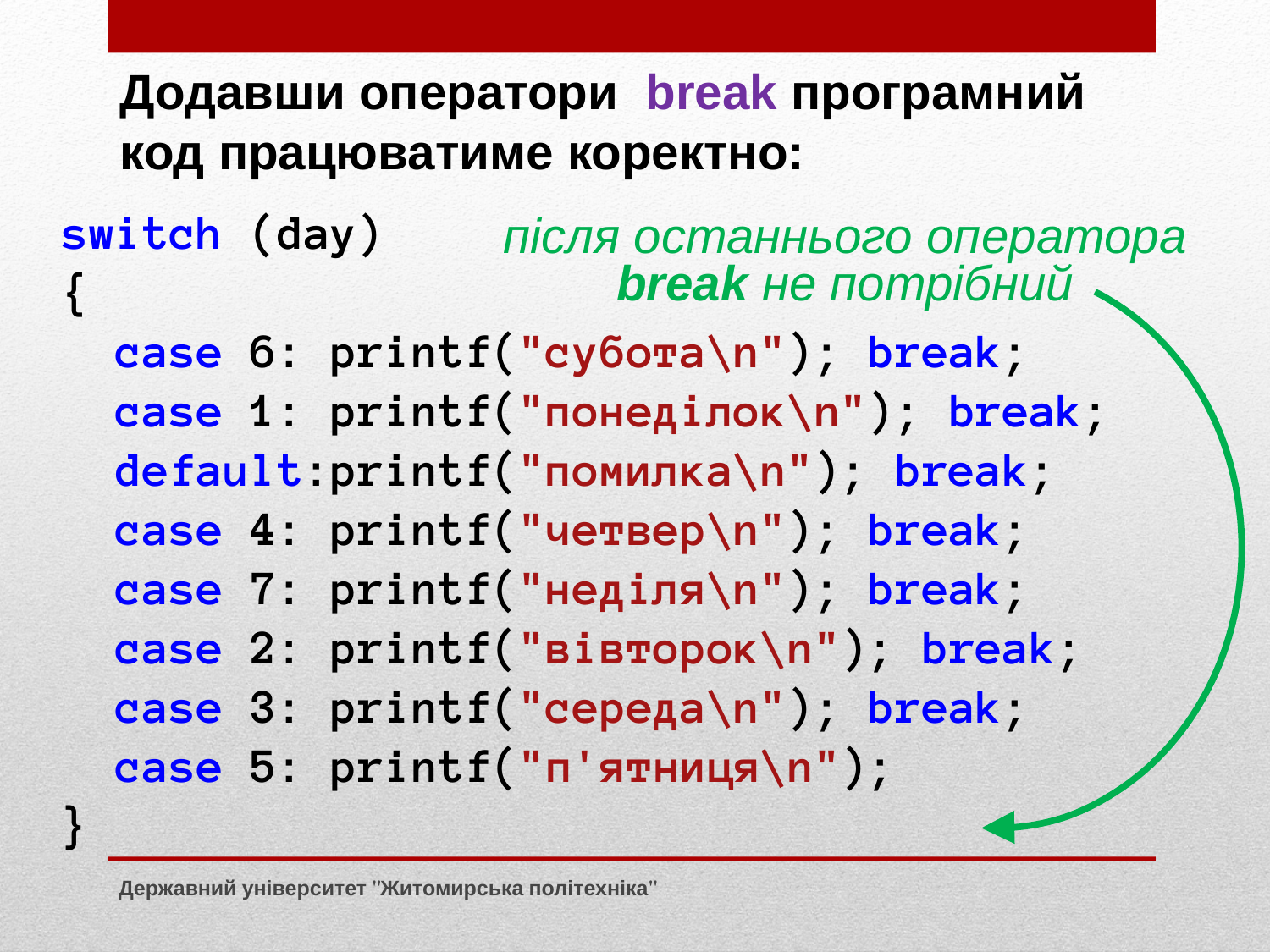

Додавши оператори  break програмний код працюватиме коректно:
switch (day)
{
  case 6: printf("субота\n"); break;
  case 1: printf("понеділок\n"); break;
  default:printf("помилка\n"); break;
  case 4: printf("четвер\n"); break;
  case 7: printf("неділя\n"); break;
  case 2: printf("вівторок\n"); break;
  case 3: printf("середа\n"); break;
  case 5: printf("п'ятниця\n");
}
після останнього оператора break не потрібний

Державний університет "Житомирська політехніка"